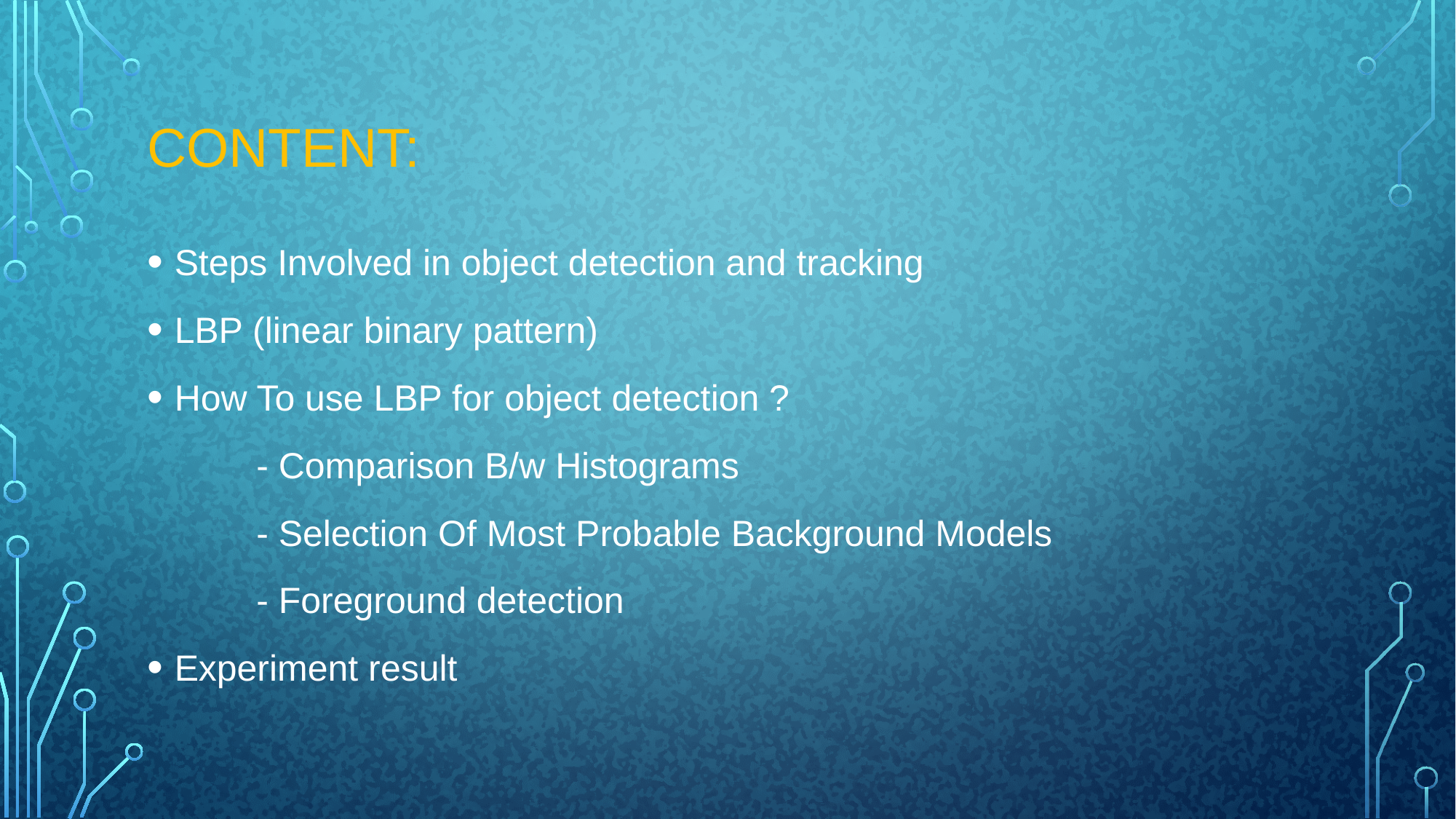

# Content:
Steps Involved in object detection and tracking
LBP (linear binary pattern)
How To use LBP for object detection ?
	- Comparison B/w Histograms
	- Selection Of Most Probable Background Models
	- Foreground detection
Experiment result